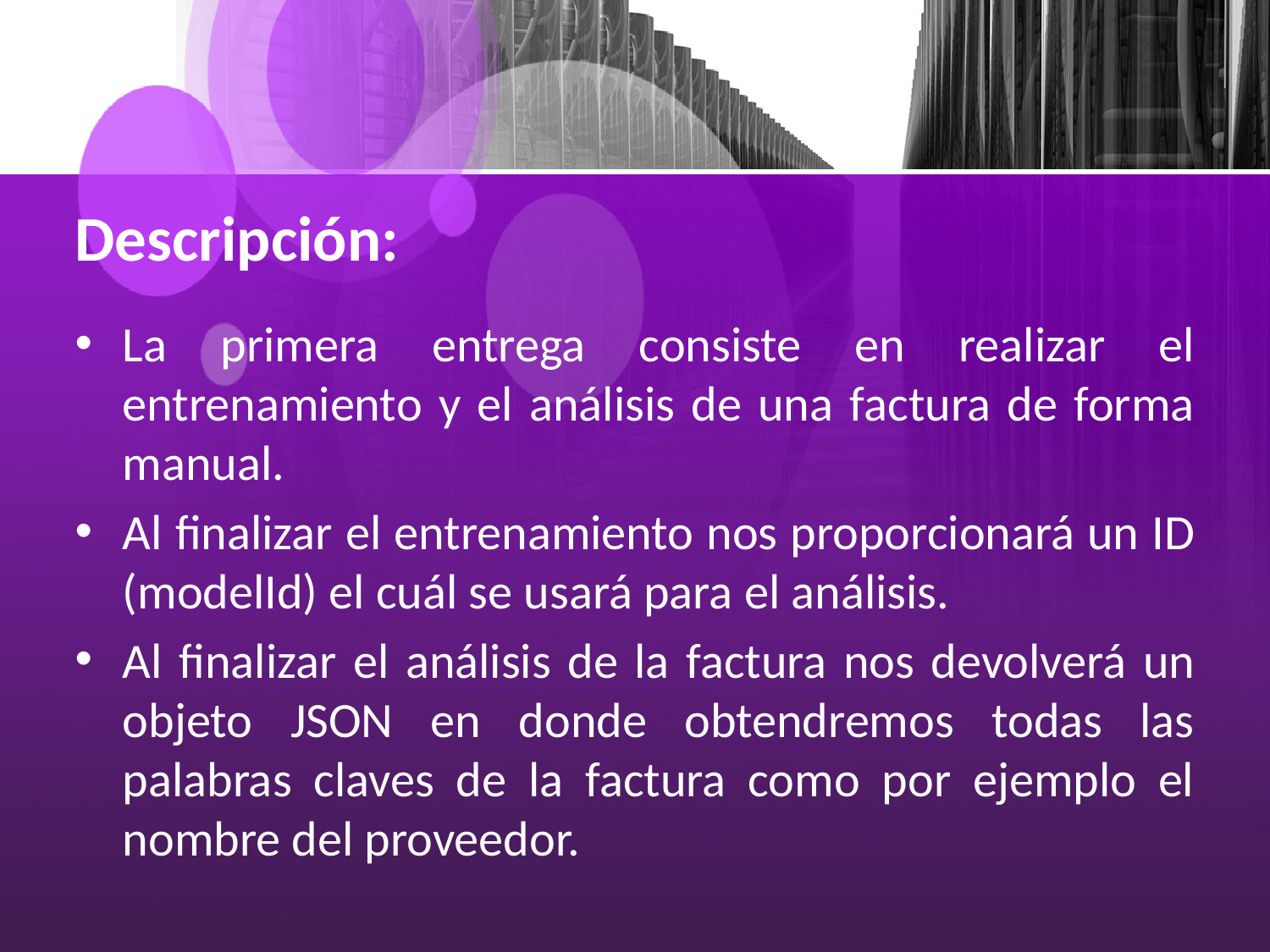

# Descripción:
La primera entrega consiste en realizar el entrenamiento y el análisis de una factura de forma manual.
Al finalizar el entrenamiento nos proporcionará un ID (modelId) el cuál se usará para el análisis.
Al finalizar el análisis de la factura nos devolverá un objeto JSON en donde obtendremos todas las palabras claves de la factura como por ejemplo el nombre del proveedor.